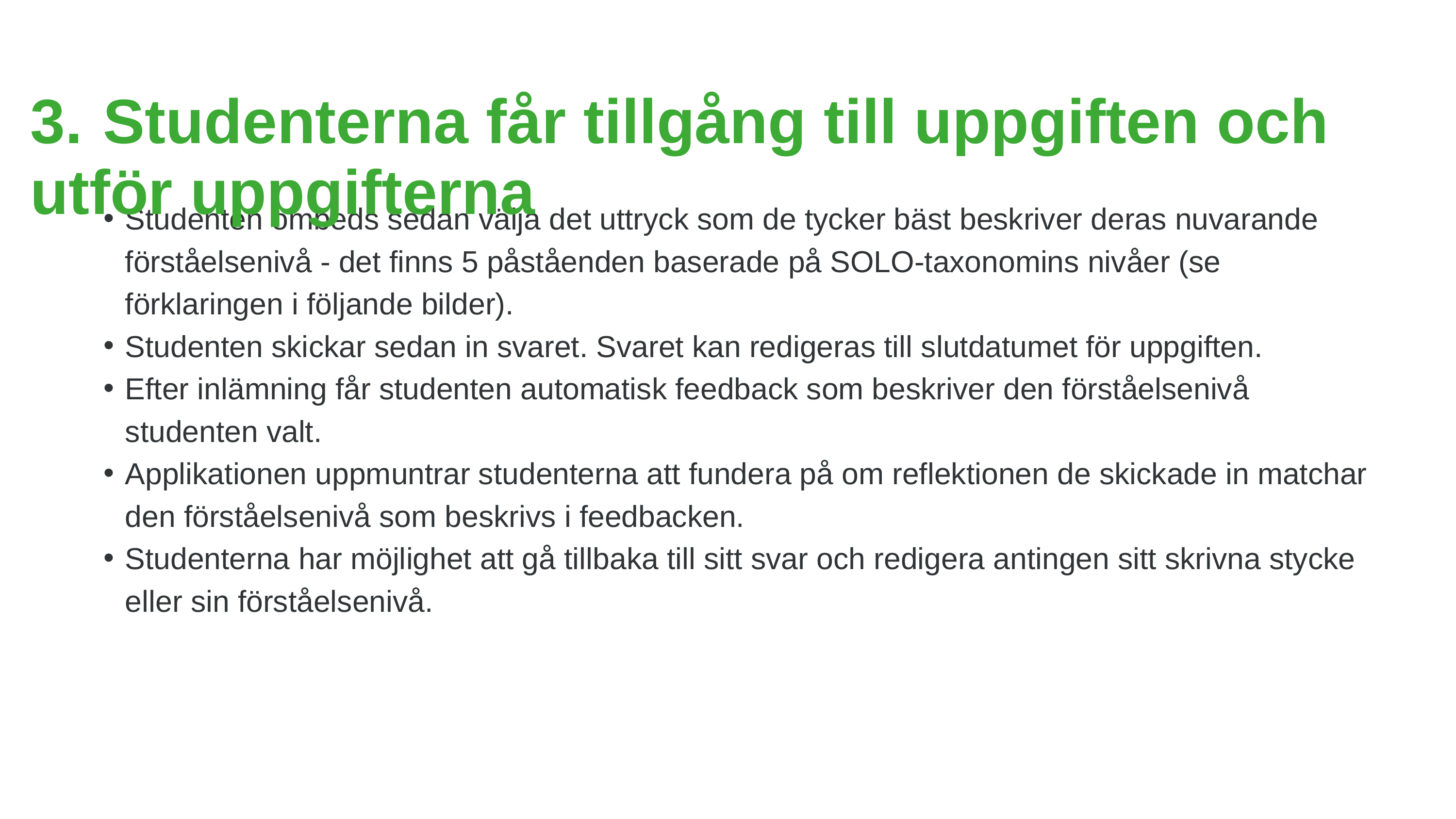

3.	Studenterna får tillgång till uppgiften och utför uppgifterna
Studenten ombeds sedan välja det uttryck som de tycker bäst beskriver deras nuvarande förståelsenivå - det finns 5 påståenden baserade på SOLO-taxonomins nivåer (se förklaringen i följande bilder).
Studenten skickar sedan in svaret. Svaret kan redigeras till slutdatumet för uppgiften.
Efter inlämning får studenten automatisk feedback som beskriver den förståelsenivå studenten valt.
Applikationen uppmuntrar studenterna att fundera på om reflektionen de skickade in matchar den förståelsenivå som beskrivs i feedbacken.
Studenterna har möjlighet att gå tillbaka till sitt svar och redigera antingen sitt skrivna stycke eller sin förståelsenivå.